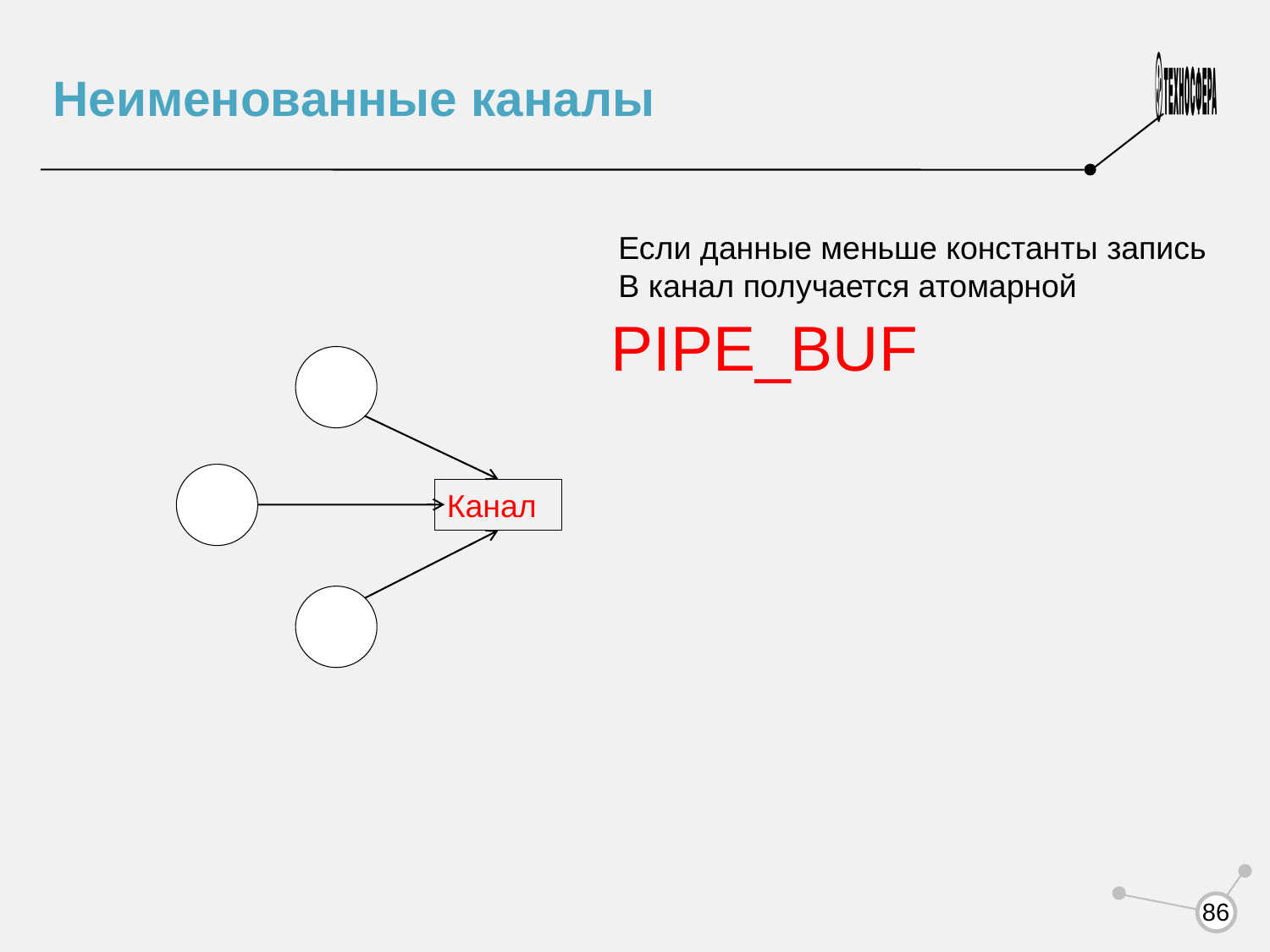

Неименованные каналы
Если данные меньше константы запись
В канал получается атомарной
PIPE_BUF

Канал

86